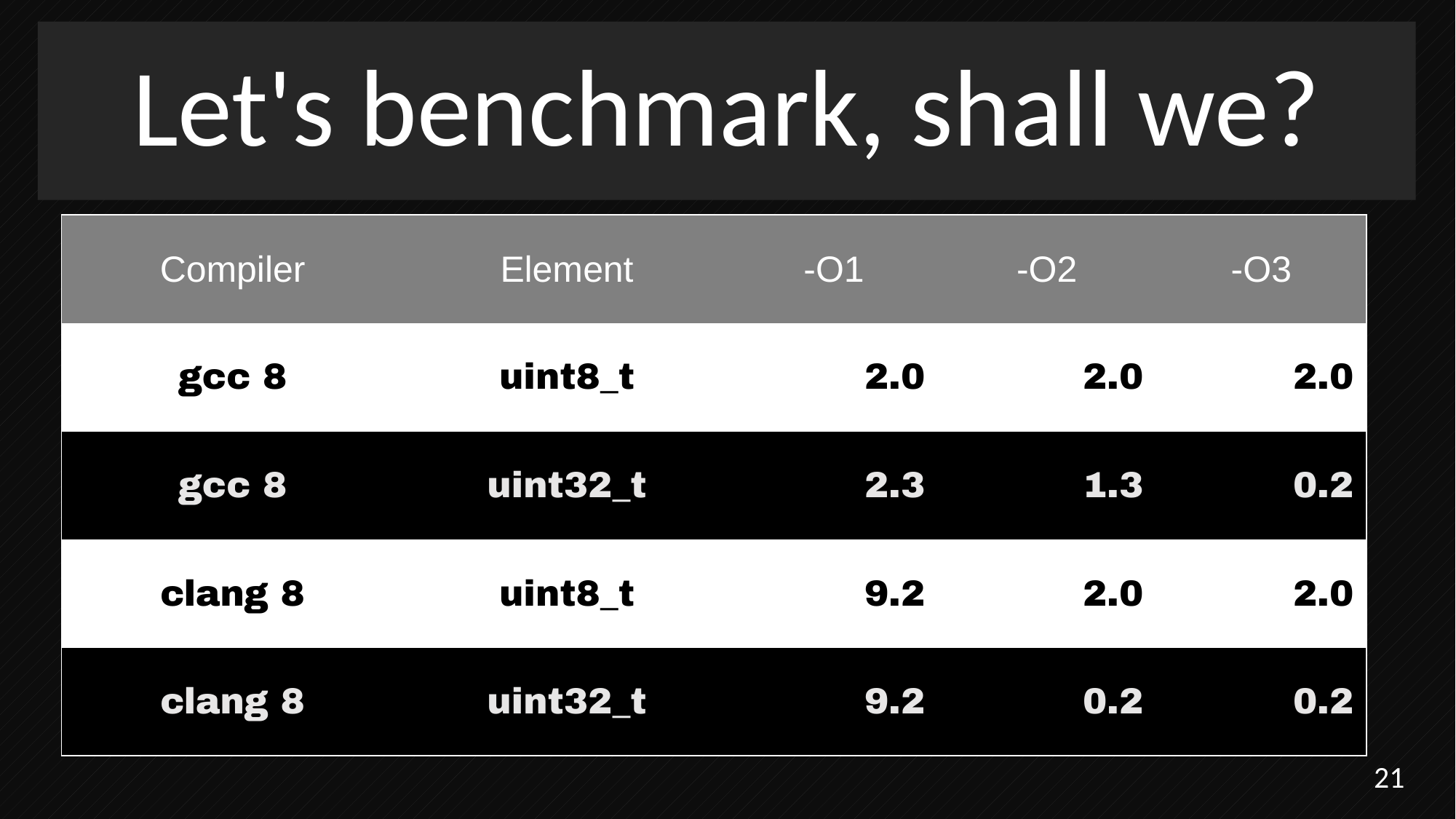

# Let's benchmark, shall we?
| Compiler | Element | -O1 | -O2 | -O3 |
| --- | --- | --- | --- | --- |
| gcc 8 | uint8\_t | 2.0 | 2.0 | 2.0 |
| gcc 8 | uint32\_t | 2.3 | 1.3 | 0.2 |
| clang 8 | uint8\_t | 9.2 | 2.0 | 2.0 |
| clang 8 | uint32\_t | 9.2 | 0.2 | 0.2 |
21